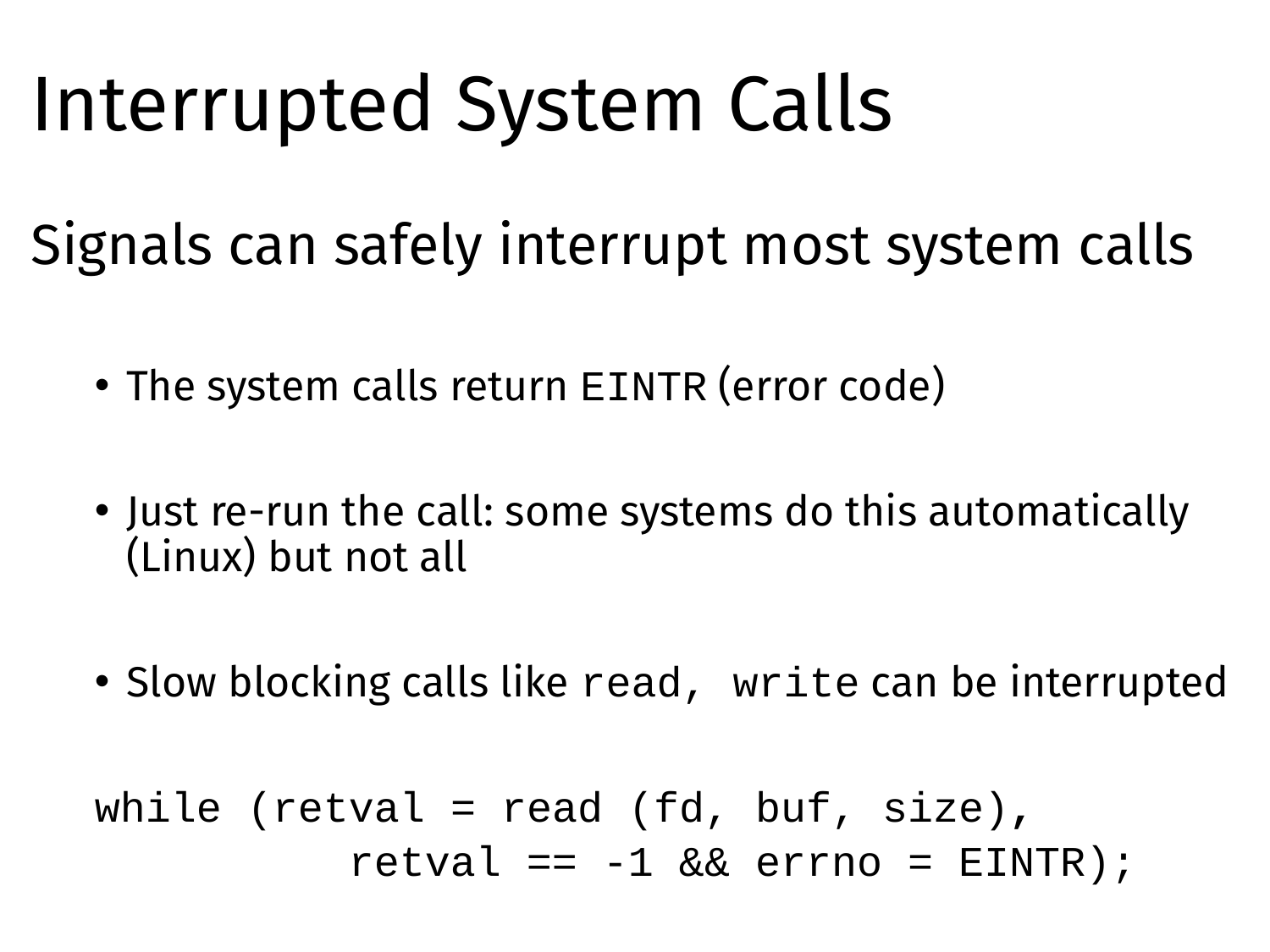

# Interrupted System Calls
Signals can safely interrupt most system calls

The system calls return EINTR (error code)

Just re-run the call: some systems do this automatically (Linux) but not all

Slow blocking calls like read, write can be interrupted

while (retval = read (fd, buf, size),
	     retval == -1 && errno = EINTR);